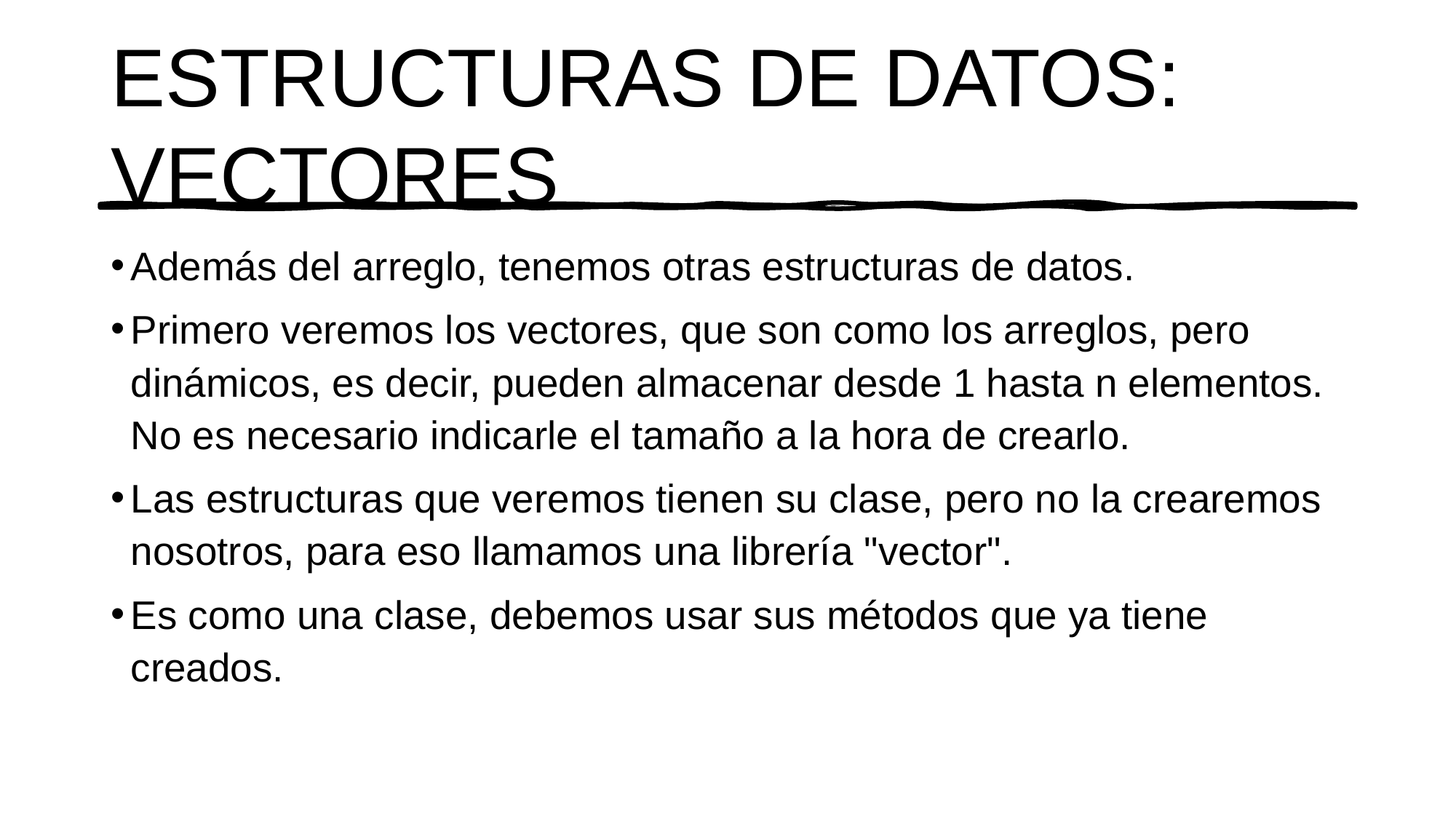

# ESTRUCTURAS DE DATOS: VECTORES
Además del arreglo, tenemos otras estructuras de datos.
Primero veremos los vectores, que son como los arreglos, pero dinámicos, es decir, pueden almacenar desde 1 hasta n elementos. No es necesario indicarle el tamaño a la hora de crearlo.
Las estructuras que veremos tienen su clase, pero no la crearemos nosotros, para eso llamamos una librería "vector".
Es como una clase, debemos usar sus métodos que ya tiene creados.